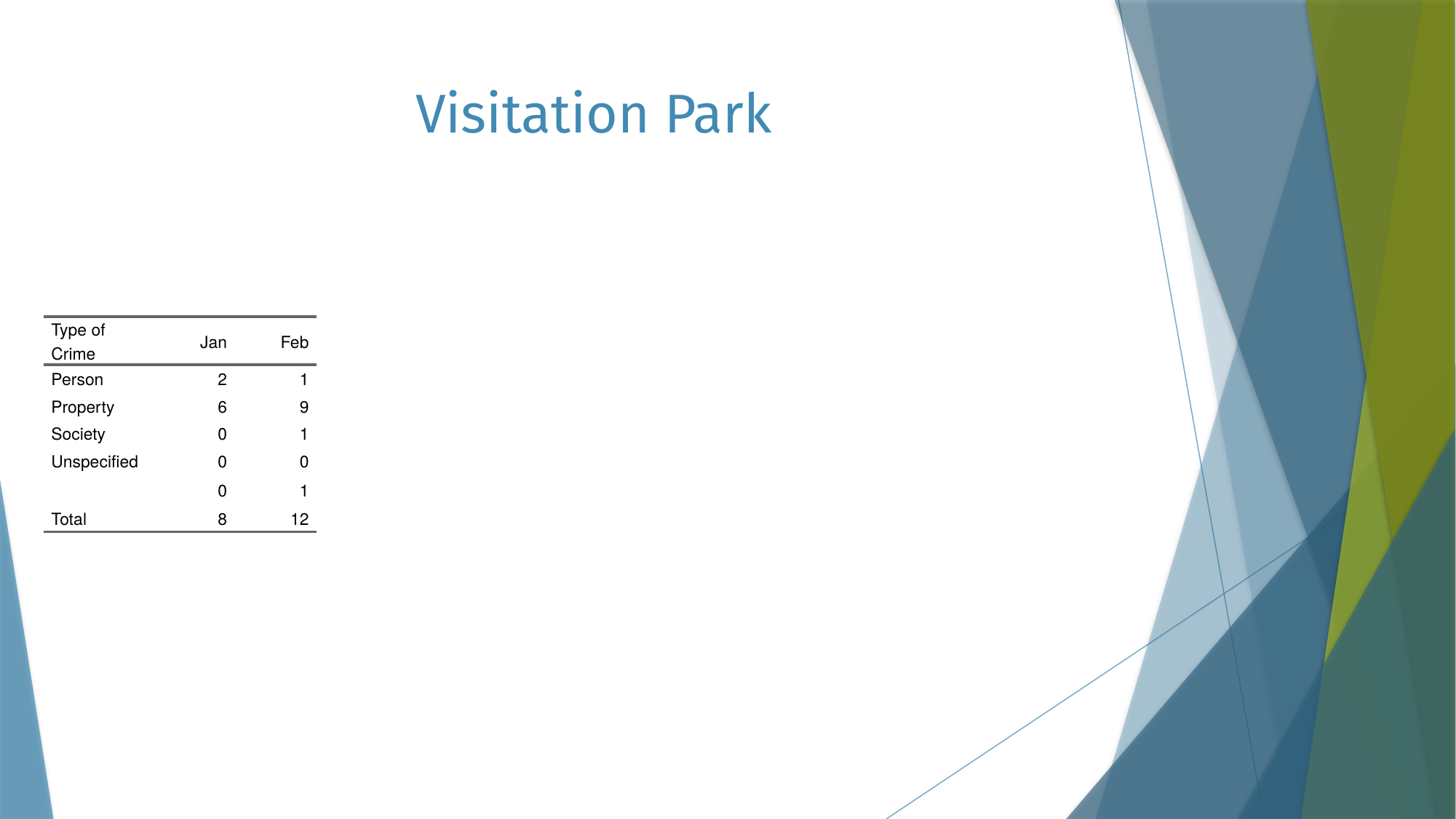

# Visitation Park
| Type of Crime | Jan | Feb |
| --- | --- | --- |
| Person | 2 | 1 |
| Property | 6 | 9 |
| Society | 0 | 1 |
| Unspecified | 0 | 0 |
|  | 0 | 1 |
| Total | 8 | 12 |